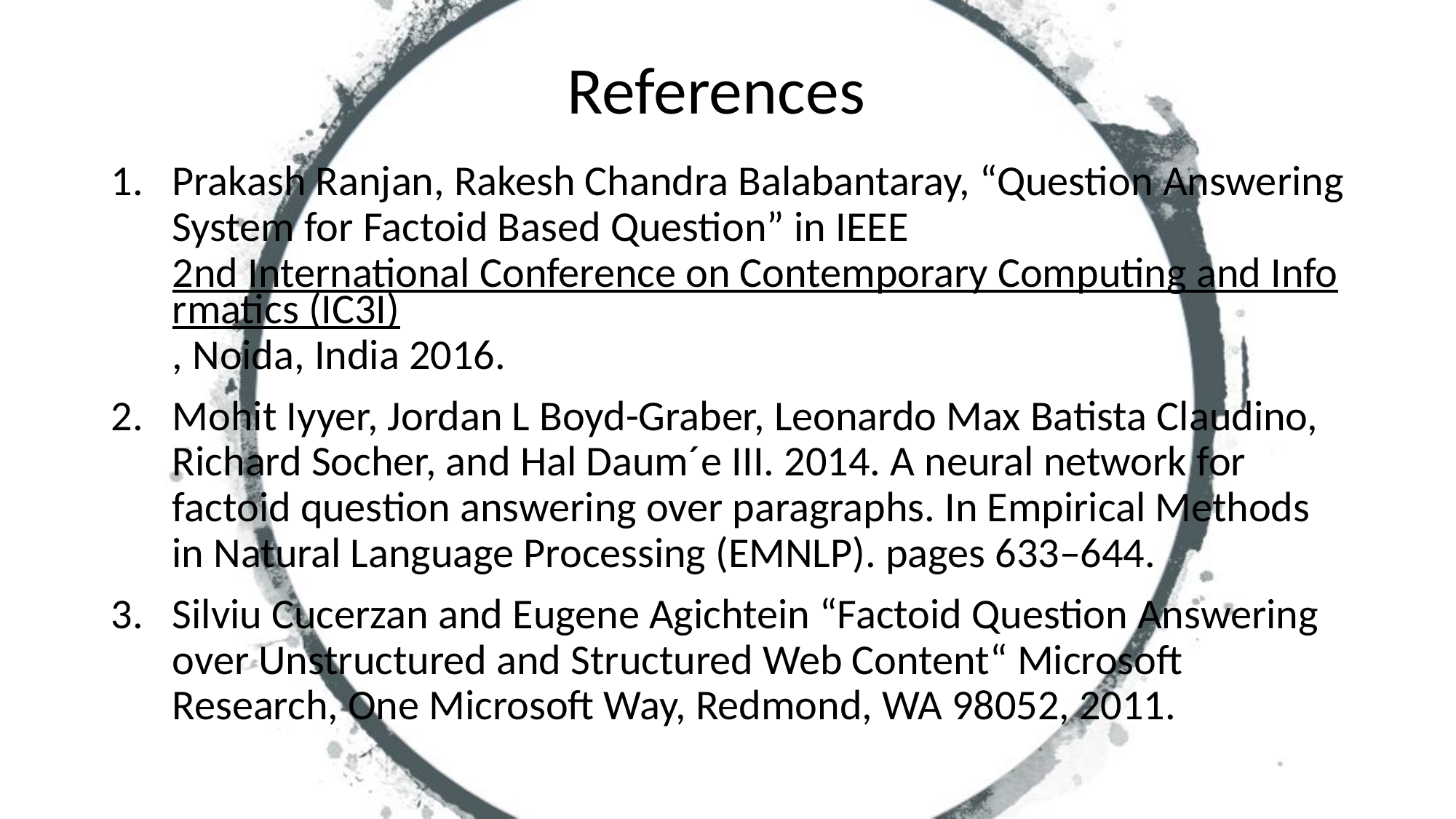

# References
Prakash Ranjan, Rakesh Chandra Balabantaray, “Question Answering System for Factoid Based Question” in IEEE 2nd International Conference on Contemporary Computing and Informatics (IC3I), Noida, India 2016.
Mohit Iyyer, Jordan L Boyd-Graber, Leonardo Max Batista Claudino, Richard Socher, and Hal Daum´e III. 2014. A neural network for factoid question answering over paragraphs. In Empirical Methods in Natural Language Processing (EMNLP). pages 633–644.
Silviu Cucerzan and Eugene Agichtein “Factoid Question Answering over Unstructured and Structured Web Content“ Microsoft Research, One Microsoft Way, Redmond, WA 98052, 2011.